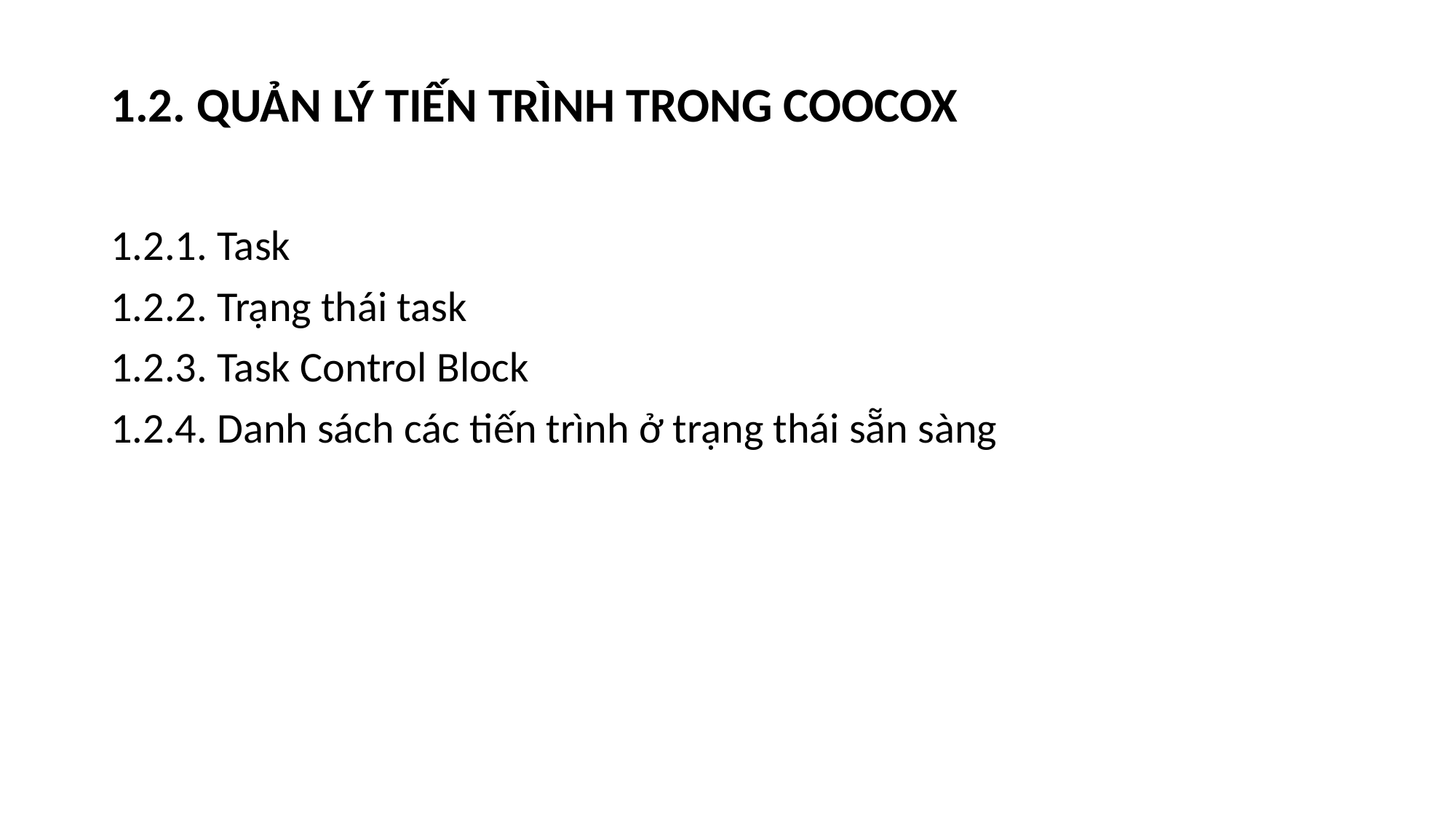

# 1.2. QUẢN LÝ TIẾN TRÌNH TRONG COOCOX
1.2.1. Task
1.2.2. Trạng thái task
1.2.3. Task Control Block
1.2.4. Danh sách các tiến trình ở trạng thái sẵn sàng